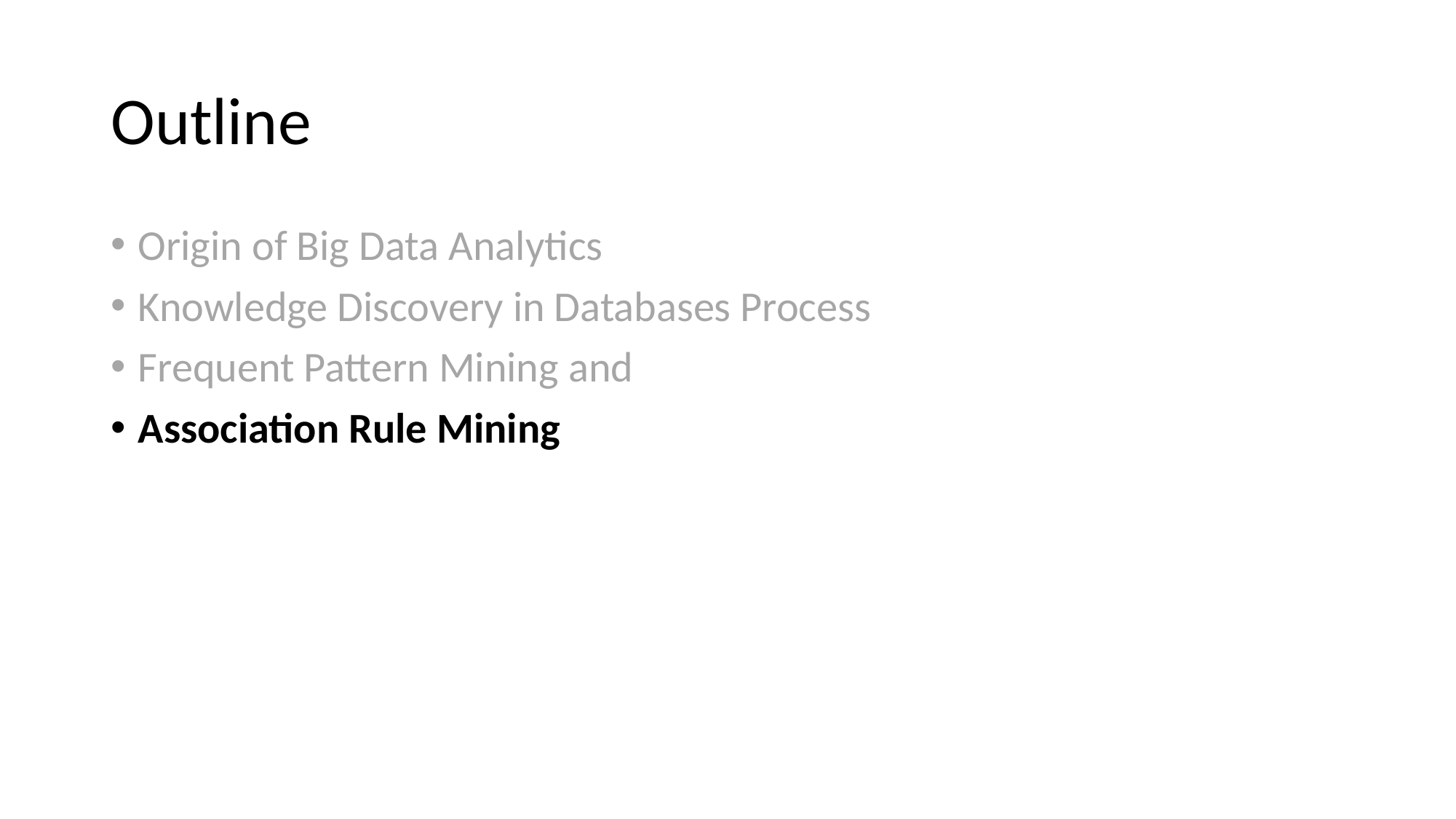

# Outline
Origin of Big Data Analytics
Knowledge Discovery in Databases Process
Frequent Pattern Mining and
Association Rule Mining